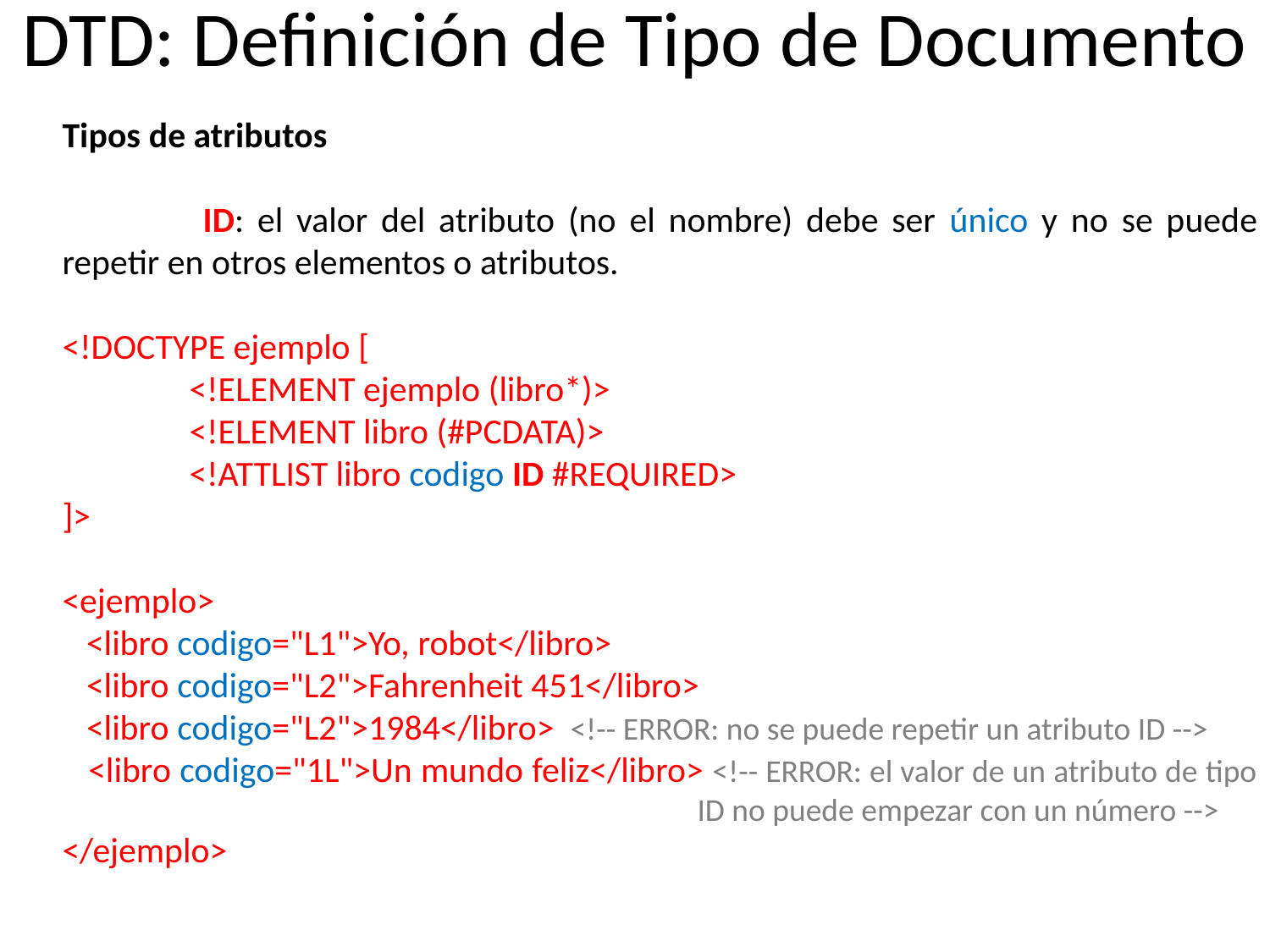

# DTD: Definición de Tipo de Documento
Tipos de atributos

	 ID: el valor del atributo (no el nombre) debe ser único y no se puede repetir en otros elementos o atributos.

<!DOCTYPE ejemplo [
	<!ELEMENT ejemplo (libro*)>
	<!ELEMENT libro (#PCDATA)>
	<!ATTLIST libro codigo ID #REQUIRED>
]>

<ejemplo>
   <libro codigo="L1">Yo, robot</libro>
   <libro codigo="L2">Fahrenheit 451</libro>
   <libro codigo="L2">1984</libro> 	<!-- ERROR: no se puede repetir un atributo ID -->
   <libro codigo="1L">Un mundo feliz</libro> <!-- ERROR: el valor de un atributo de tipo 					ID no puede empezar con un número -->
</ejemplo>